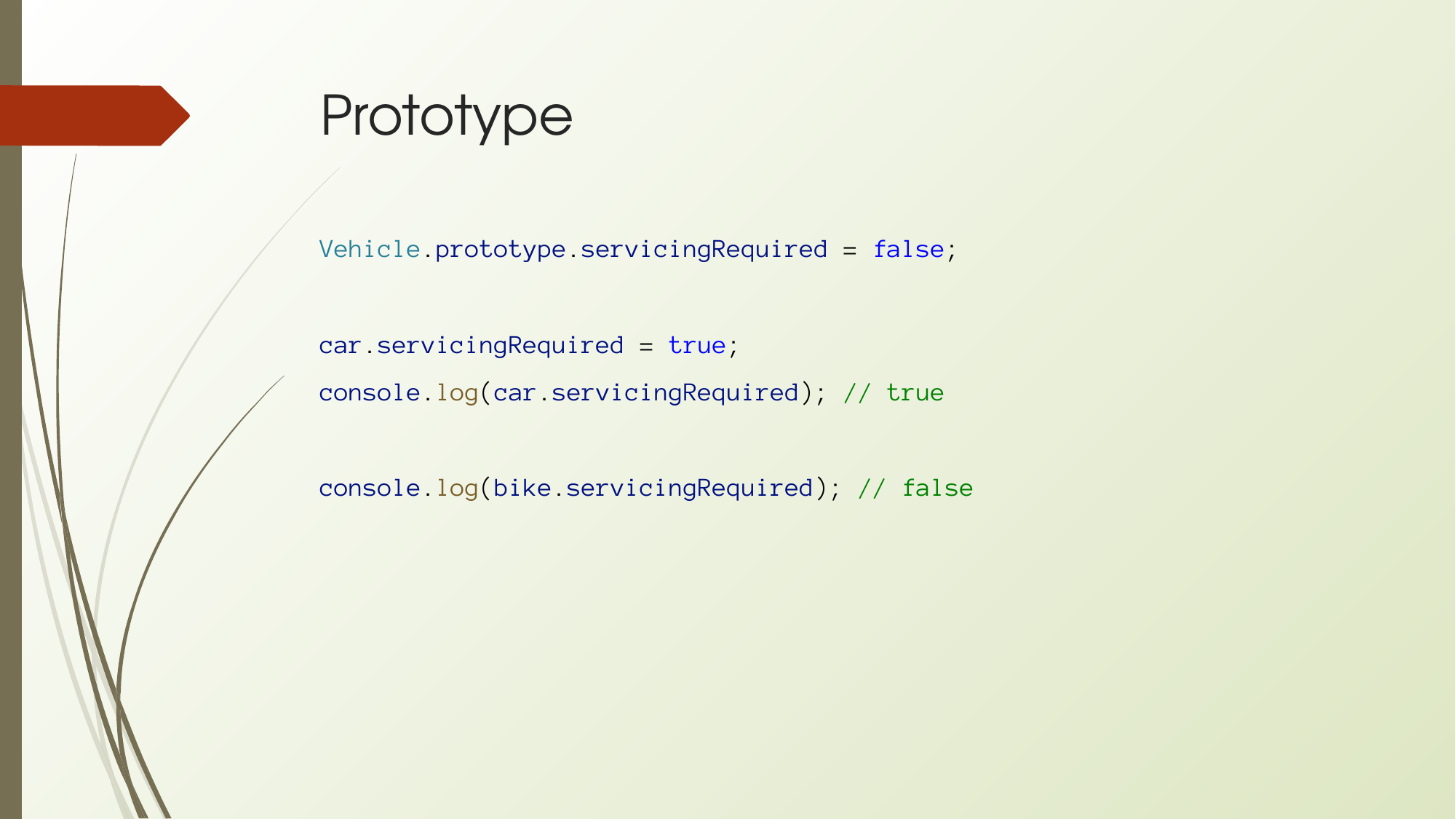

# Prototype
Vehicle.prototype.servicingRequired = false;

car.servicingRequired = true;
console.log(car.servicingRequired); // true

console.log(bike.servicingRequired); // false